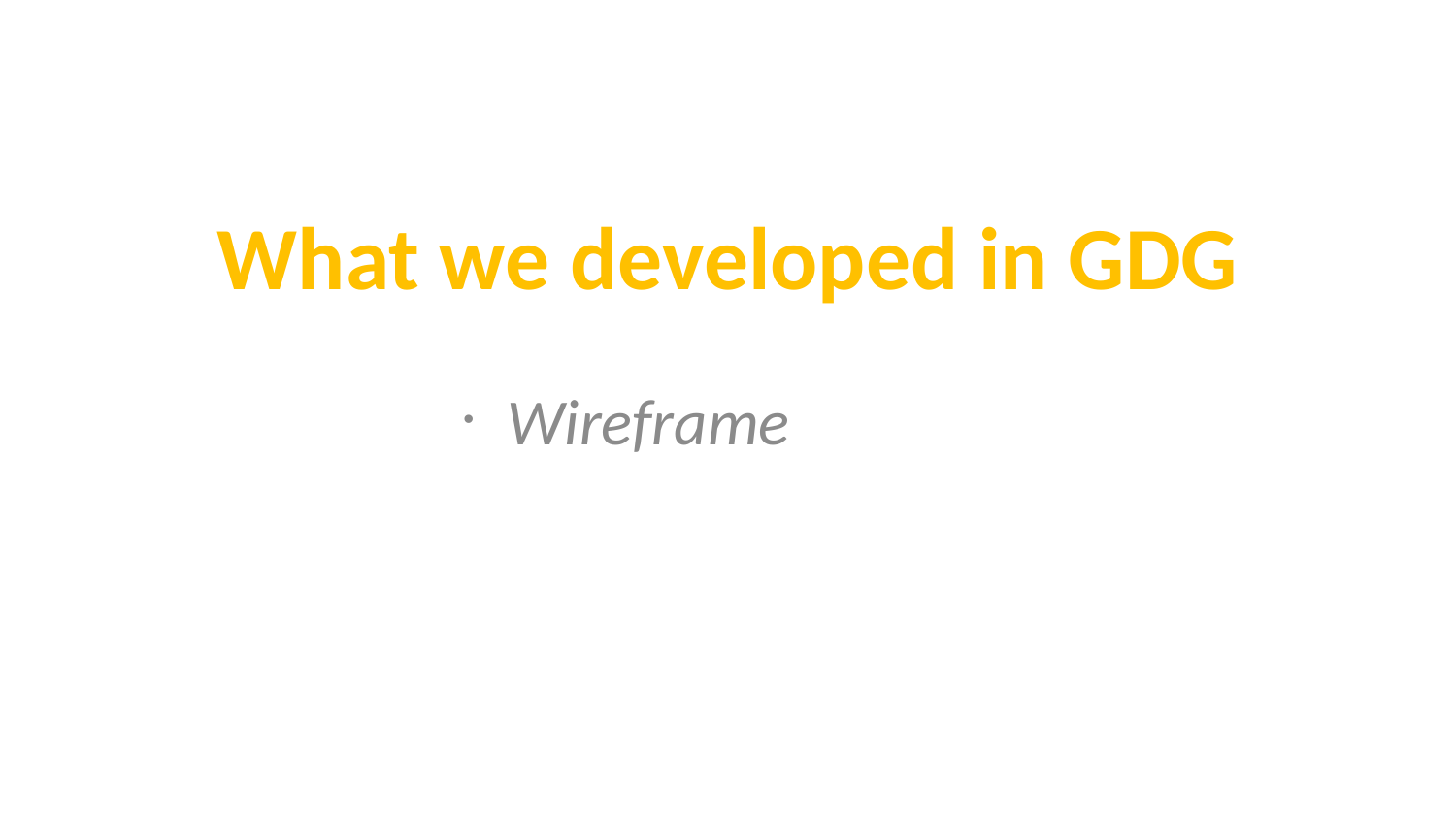

# What we developed in GDG

 Wireframe